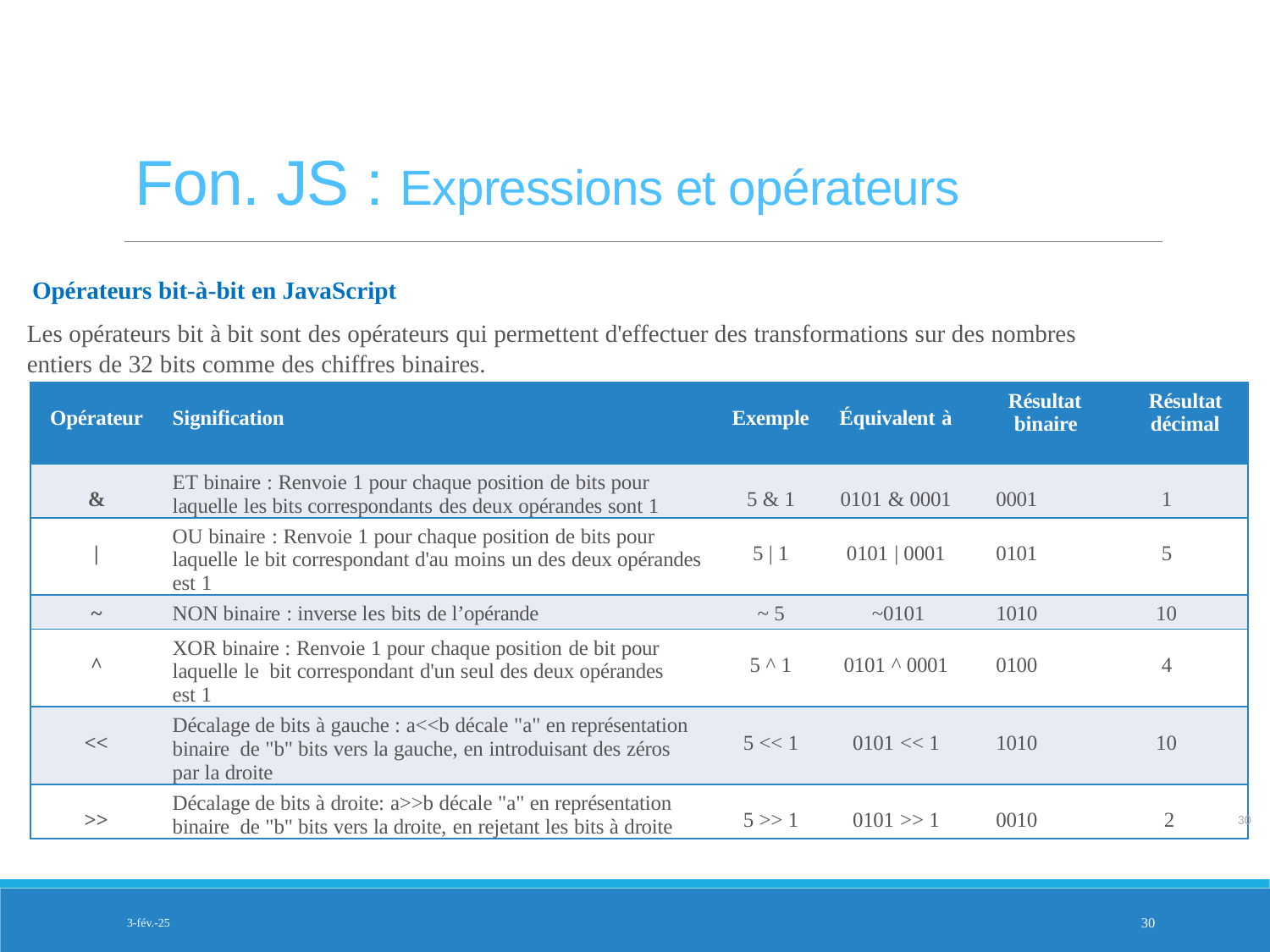

Fon. JS : Expressions et opérateurs

Opérateurs bit-à-bit en JavaScript
Les opérateurs bit à bit sont des opérateurs qui permettent d'effectuer des transformations sur des nombres entiers de 32 bits comme des chiffres binaires.
| Opérateur | Signification | Exemple | Équivalent à | Résultat binaire | Résultat décimal |
| --- | --- | --- | --- | --- | --- |
| & | ET binaire : Renvoie 1 pour chaque position de bits pour laquelle les bits correspondants des deux opérandes sont 1 | 5 & 1 | 0101 & 0001 | 0001 | 1 |
| | | OU binaire : Renvoie 1 pour chaque position de bits pour laquelle le bit correspondant d'au moins un des deux opérandes est 1 | 5 | 1 | 0101 | 0001 | 0101 | 5 |
| ~ | NON binaire : inverse les bits de l’opérande | ~ 5 | ~0101 | 1010 | 10 |
| ^ | XOR binaire : Renvoie 1 pour chaque position de bit pour laquelle le bit correspondant d'un seul des deux opérandes est 1 | 5 ^ 1 | 0101 ^ 0001 | 0100 | 4 |
| << | Décalage de bits à gauche : a<<b décale "a" en représentation binaire de "b" bits vers la gauche, en introduisant des zéros par la droite | 5 << 1 | 0101 << 1 | 1010 | 10 |
| >> | Décalage de bits à droite: a>>b décale "a" en représentation binaire de "b" bits vers la droite, en rejetant les bits à droite | 5 >> 1 | 0101 >> 1 | 0010 | 2 |
PARTIE 2
30
3-fév.-25
30